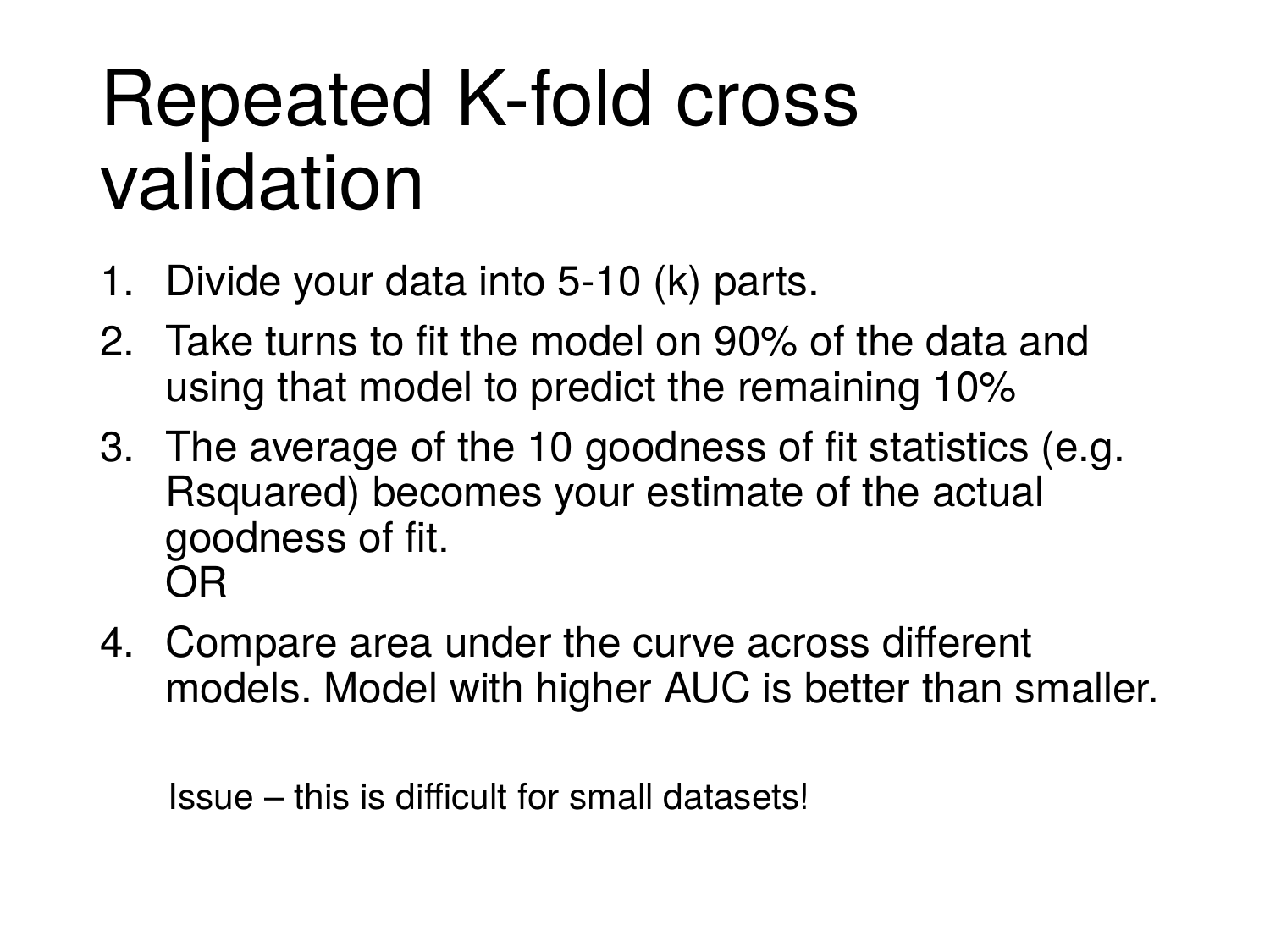

# Repeated K-fold cross validation
Divide your data into 5-10 (k) parts.
Take turns to fit the model on 90% of the data and using that model to predict the remaining 10%
The average of the 10 goodness of fit statistics (e.g. Rsquared) becomes your estimate of the actual goodness of fit.
OR
Compare area under the curve across different models. Model with higher AUC is better than smaller.

 Issue – this is difficult for small datasets!